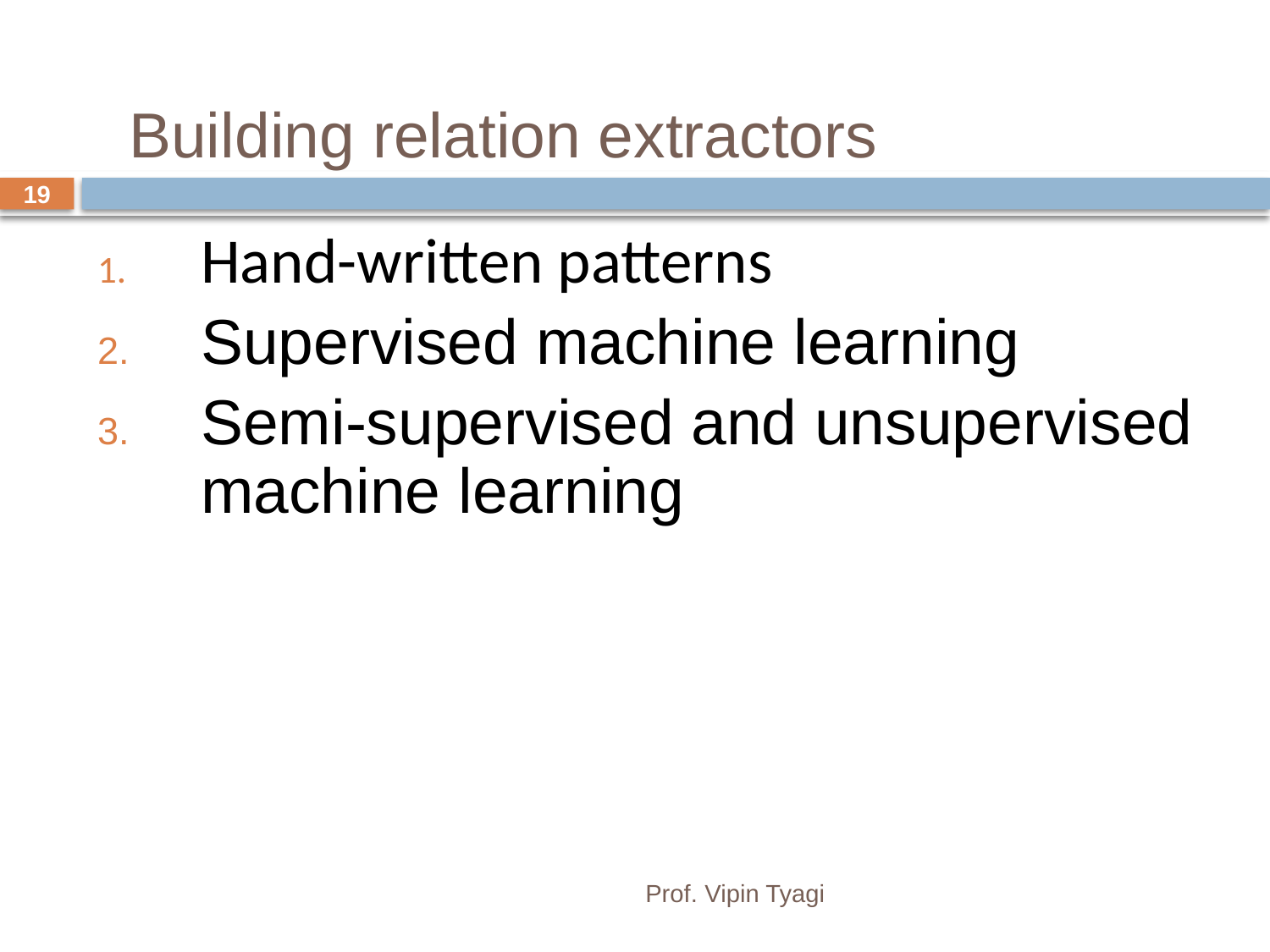

# Building relation extractors
19
Hand-written patterns
Supervised machine learning
Semi-supervised and unsupervised machine learning

Prof. Vipin Tyagi